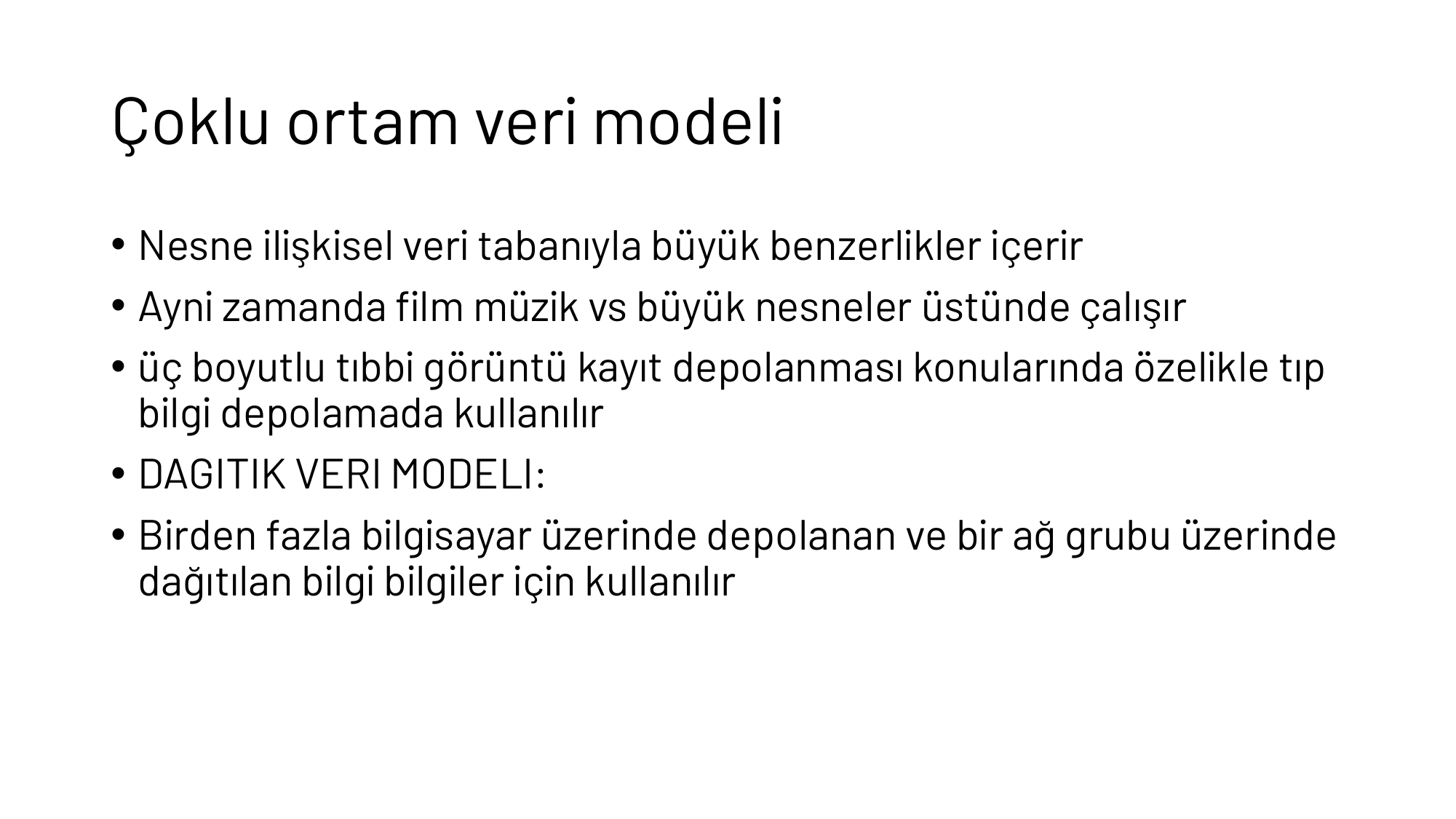

# Çoklu ortam veri modeli
Nesne ilişkisel veri tabanıyla büyük benzerlikler içerir
Ayni zamanda film müzik vs büyük nesneler üstünde çalışır
üç boyutlu tıbbi görüntü kayıt depolanması konularında özelikle tıp bilgi depolamada kullanılır
DAGITIK VERI MODELI:
Birden fazla bilgisayar üzerinde depolanan ve bir ağ grubu üzerinde dağıtılan bilgi bilgiler için kullanılır